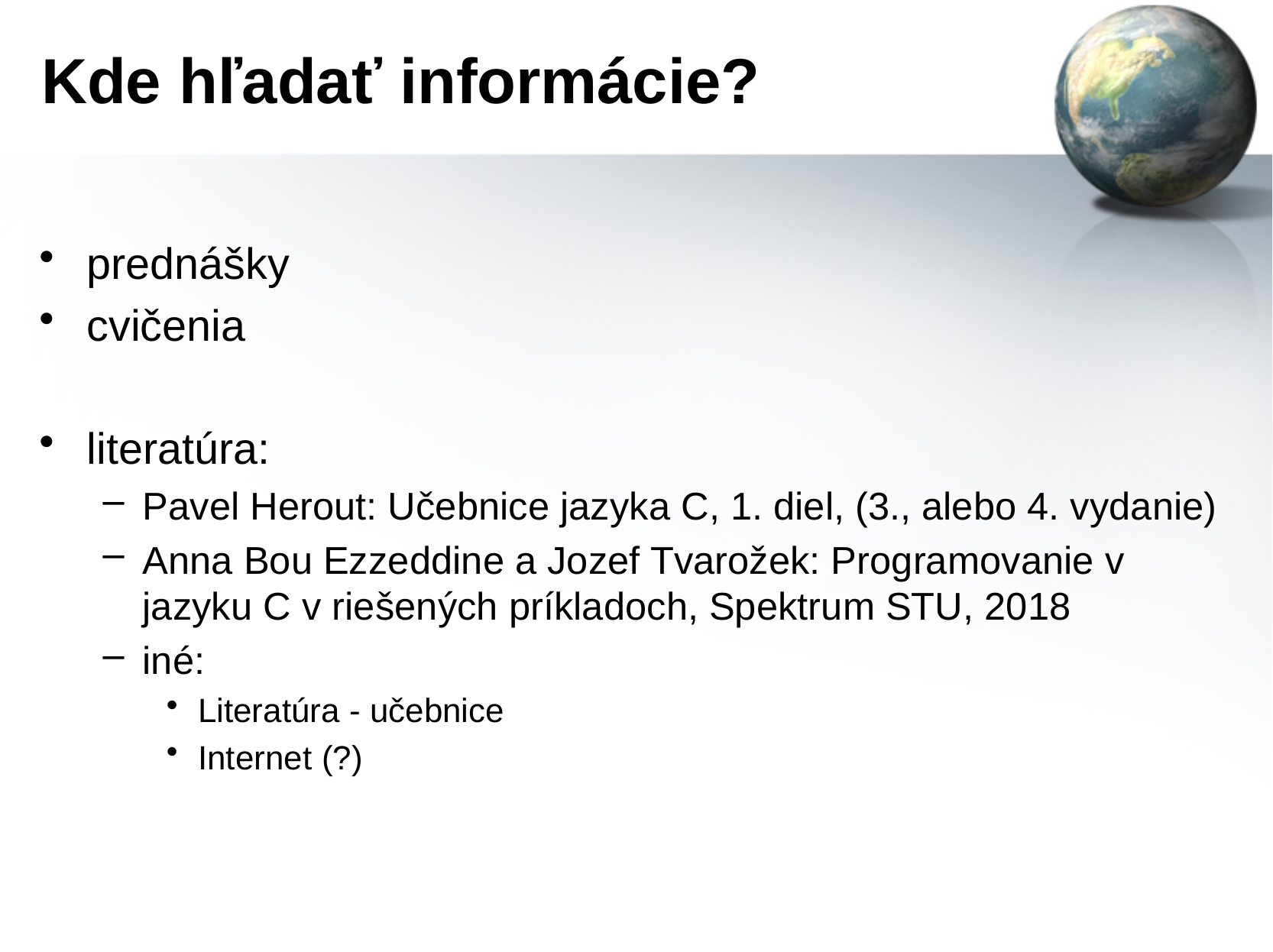

# Kde hľadať informácie?
prednášky
cvičenia

literatúra:
Pavel Herout: Učebnice jazyka C, 1. diel, (3., alebo 4. vydanie)
Anna Bou Ezzeddine a Jozef Tvarožek: Programovanie v jazyku C v riešených príkladoch, Spektrum STU, 2018
iné:
Literatúra - učebnice
Internet (?)